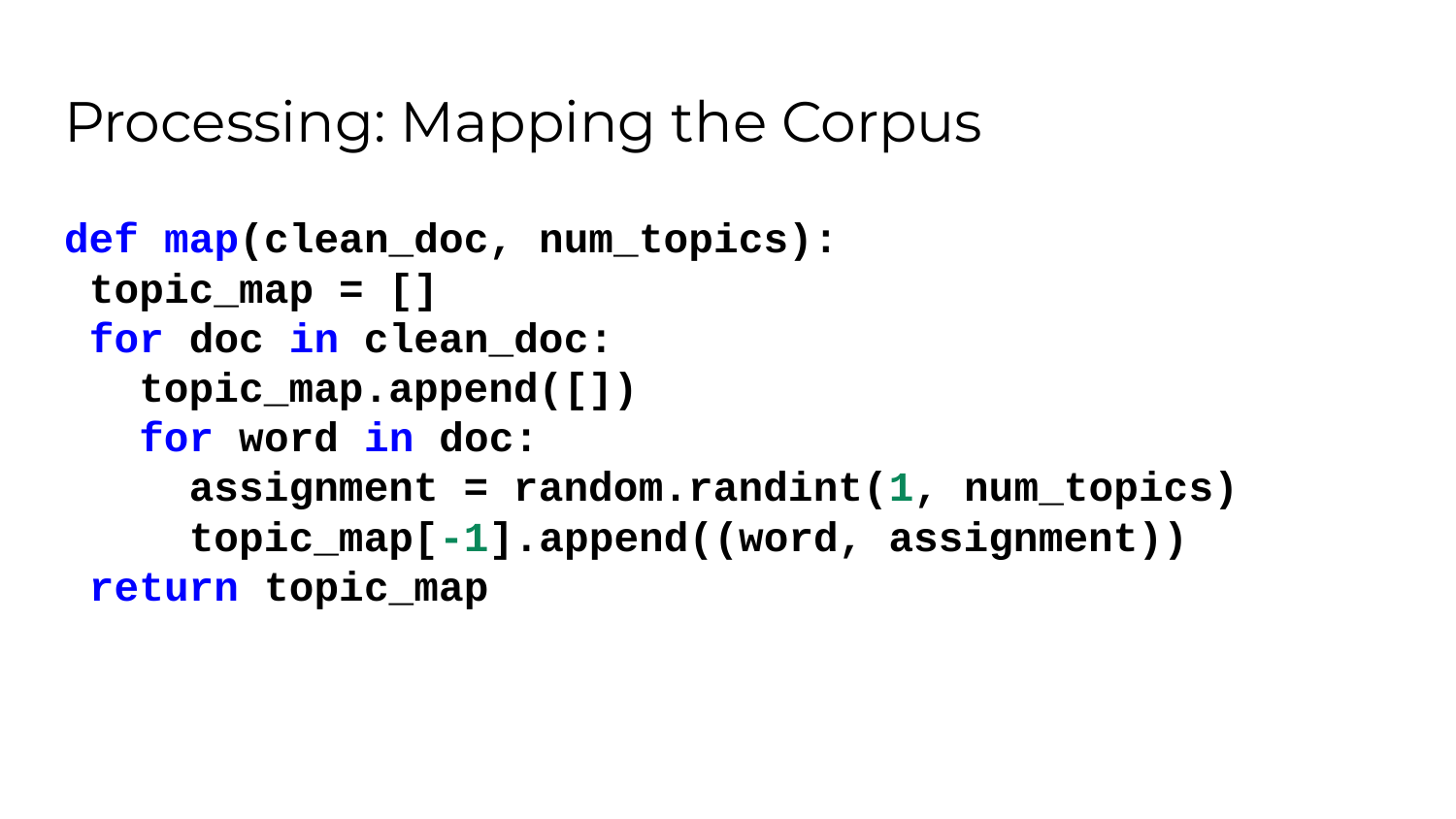

# Processing: Mapping the Corpus
def map(clean_doc, num_topics):
 topic_map = []
 for doc in clean_doc:
   topic_map.append([])
   for word in doc:
     assignment = random.randint(1, num_topics)
     topic_map[-1].append((word, assignment))
 return topic_map